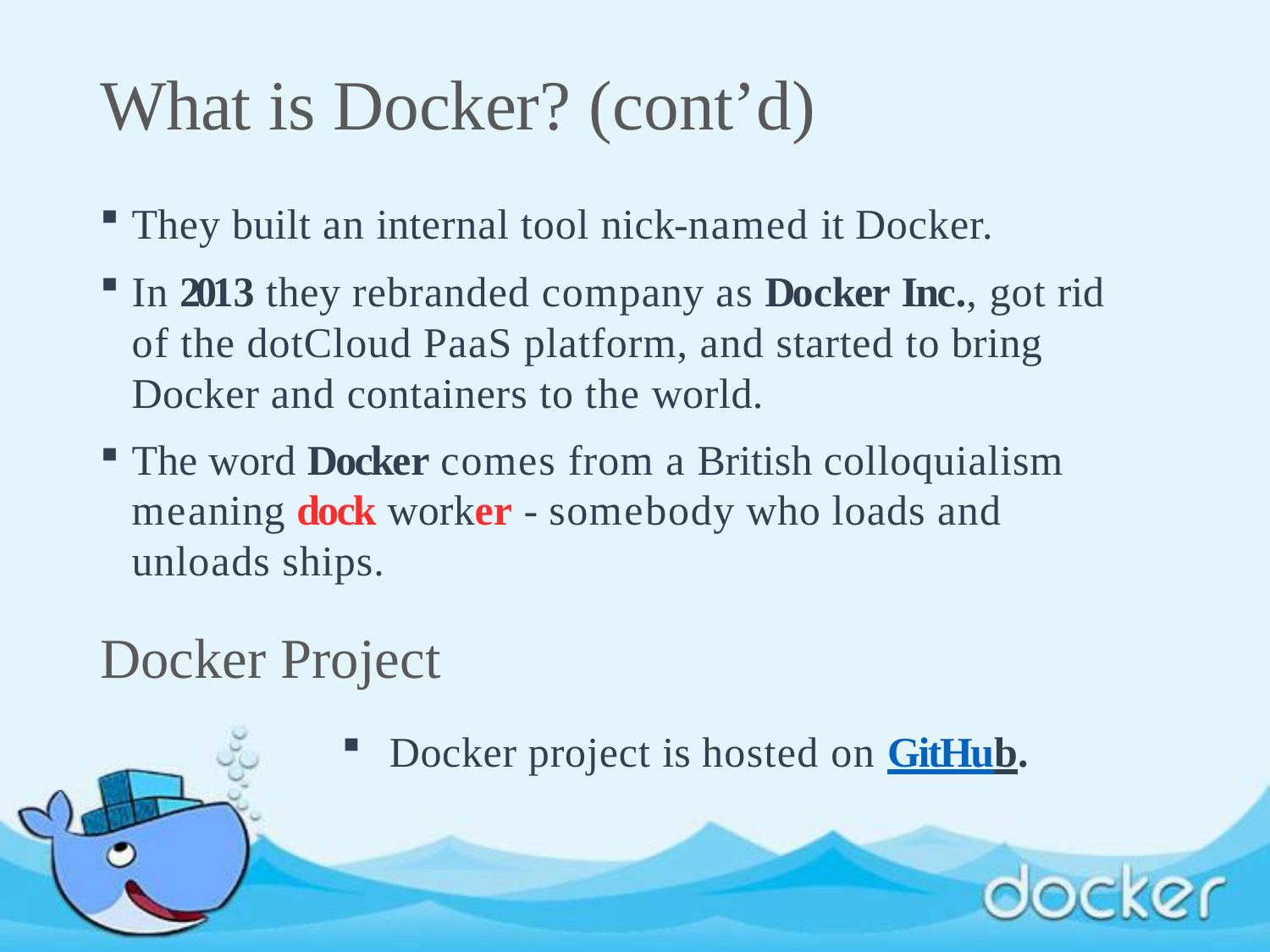

What is Docker? (cont’d)
They built an internal tool nick-named it Docker.
In 2013 they rebranded company as Docker Inc., got rid of the dotCloud PaaS platform, and started to bring Docker and containers to the world.
The word Docker comes from a British colloquialism meaning dock worker - somebody who loads and unloads ships.
Docker Project
Docker project is hosted on GitHub.